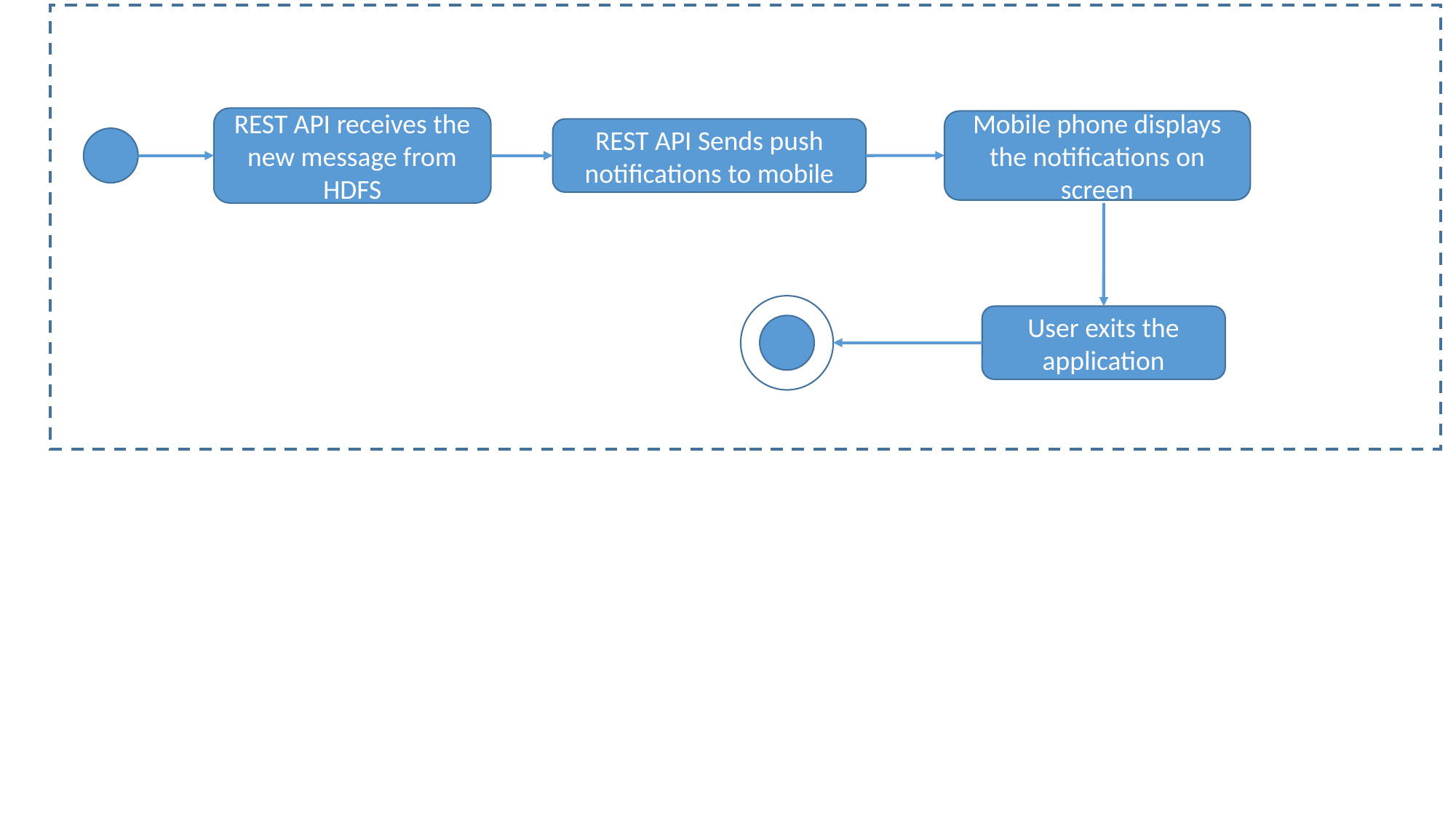

REST API receives the new message from HDFS
Mobile phone displays the notifications on screen
REST API Sends push notifications to mobile

User exits the application